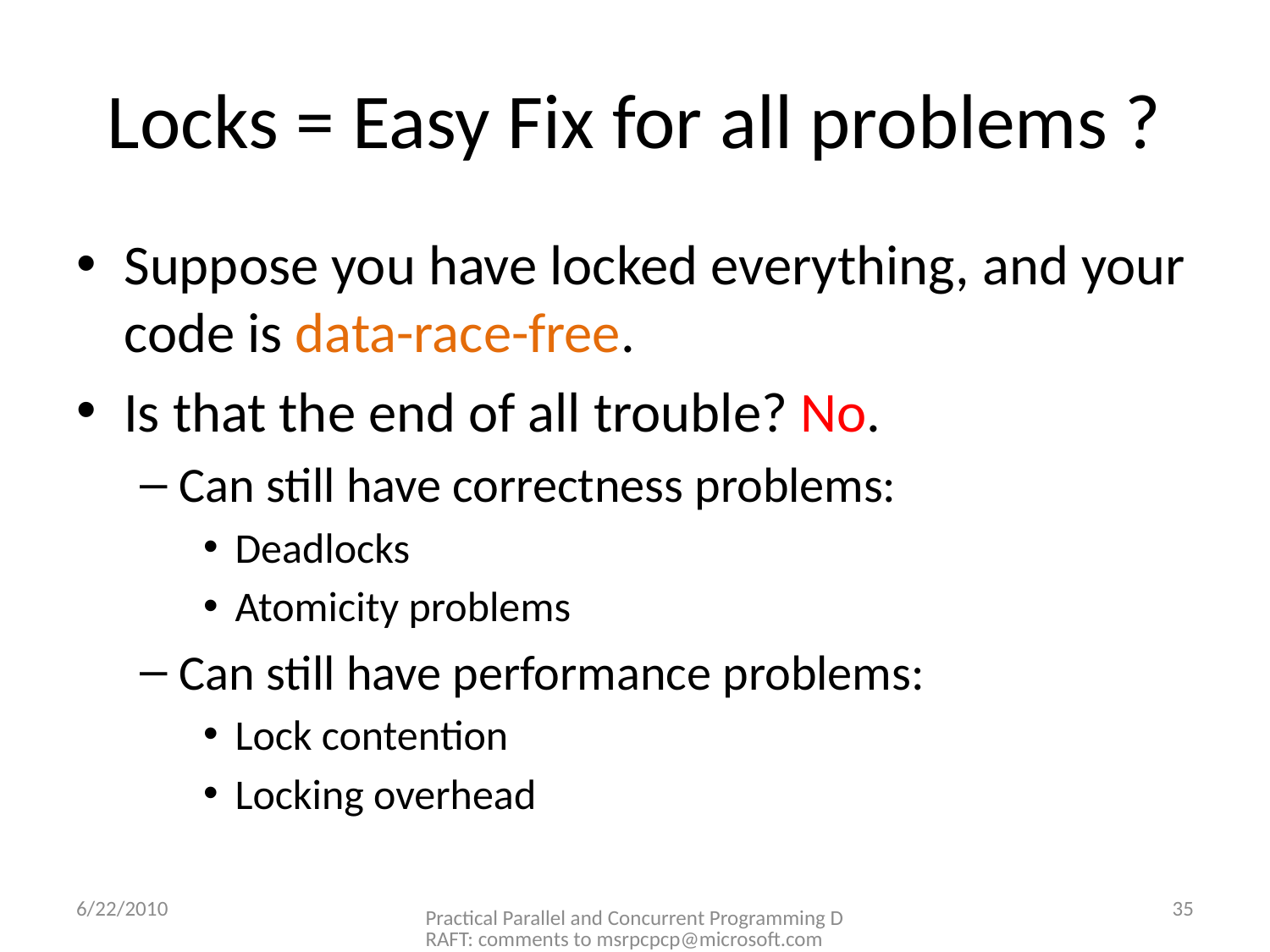

# Locks = Easy Fix for all problems ?
Suppose you have locked everything, and your code is data-race-free.
Is that the end of all trouble? No.
Can still have correctness problems:
Deadlocks
Atomicity problems
Can still have performance problems:
Lock contention
Locking overhead

6/22/2010
Practical Parallel and Concurrent Programming DRAFT: comments to msrpcpcp@microsoft.com
35